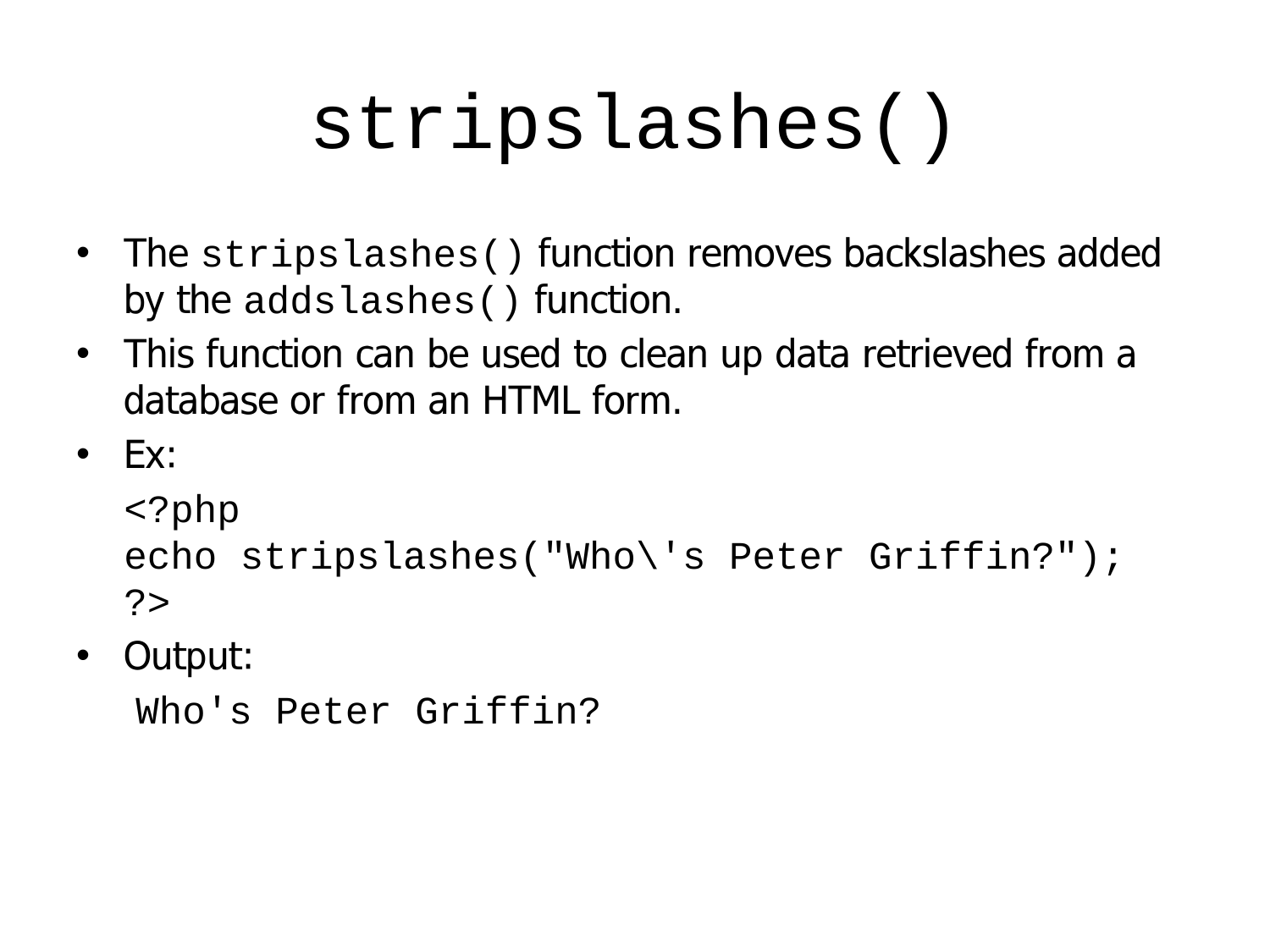

# stripslashes()
The stripslashes() function removes backslashes added by the addslashes() function.
This function can be used to clean up data retrieved from a database or from an HTML form.
Ex:
	<?php
echo stripslashes("Who\'s Peter Griffin?");
?>
Output:
	 Who's Peter Griffin?